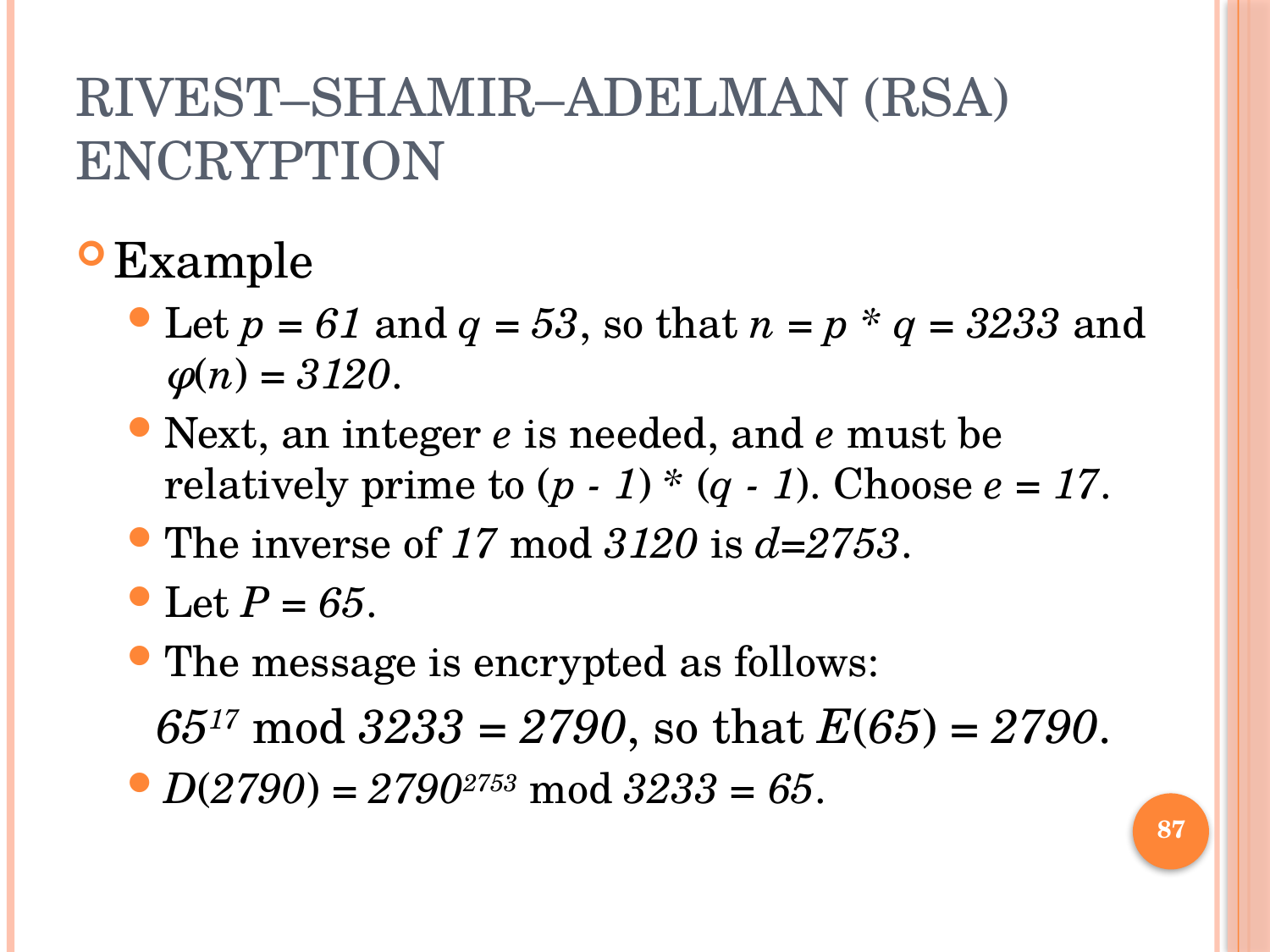

# Rivest–Shamir–Adelman (RSA) Encryption
Example
Let p = 61 and q = 53, so that n = p * q = 3233 and φ(n) = 3120.
Next, an integer e is needed, and e must be relatively prime to (p - 1) * (q - 1). Choose e = 17.
The inverse of 17 mod 3120 is d=2753.
Let P = 65.
The message is encrypted as follows:
      6517 mod 3233 = 2790, so that E(65) = 2790.
D(2790) = 27902753 mod 3233 = 65.
87